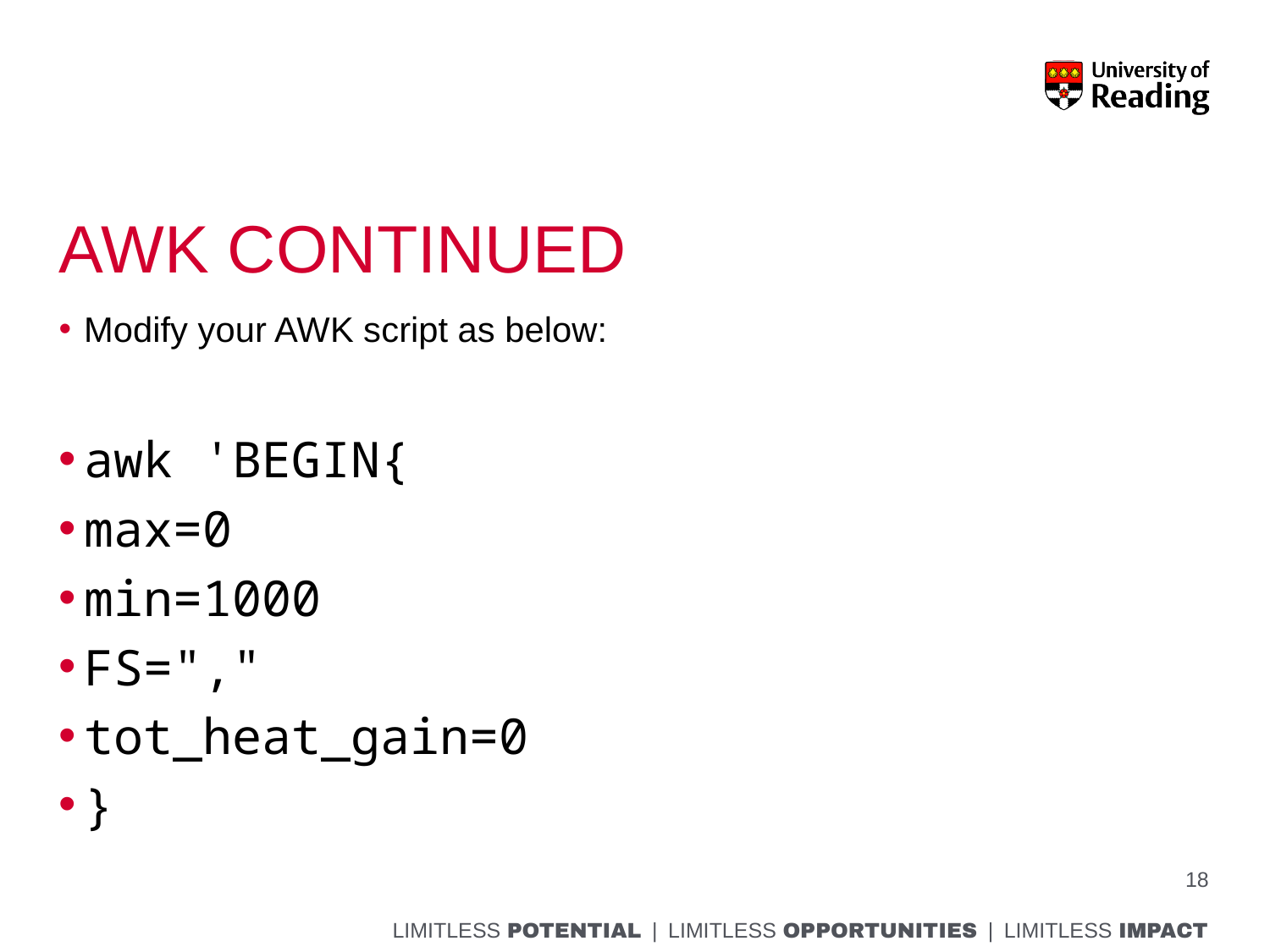

# Awk continued
Modify your AWK script as below:

awk 'BEGIN{
max=0
min=1000
FS=","
tot_heat_gain=0
}

18